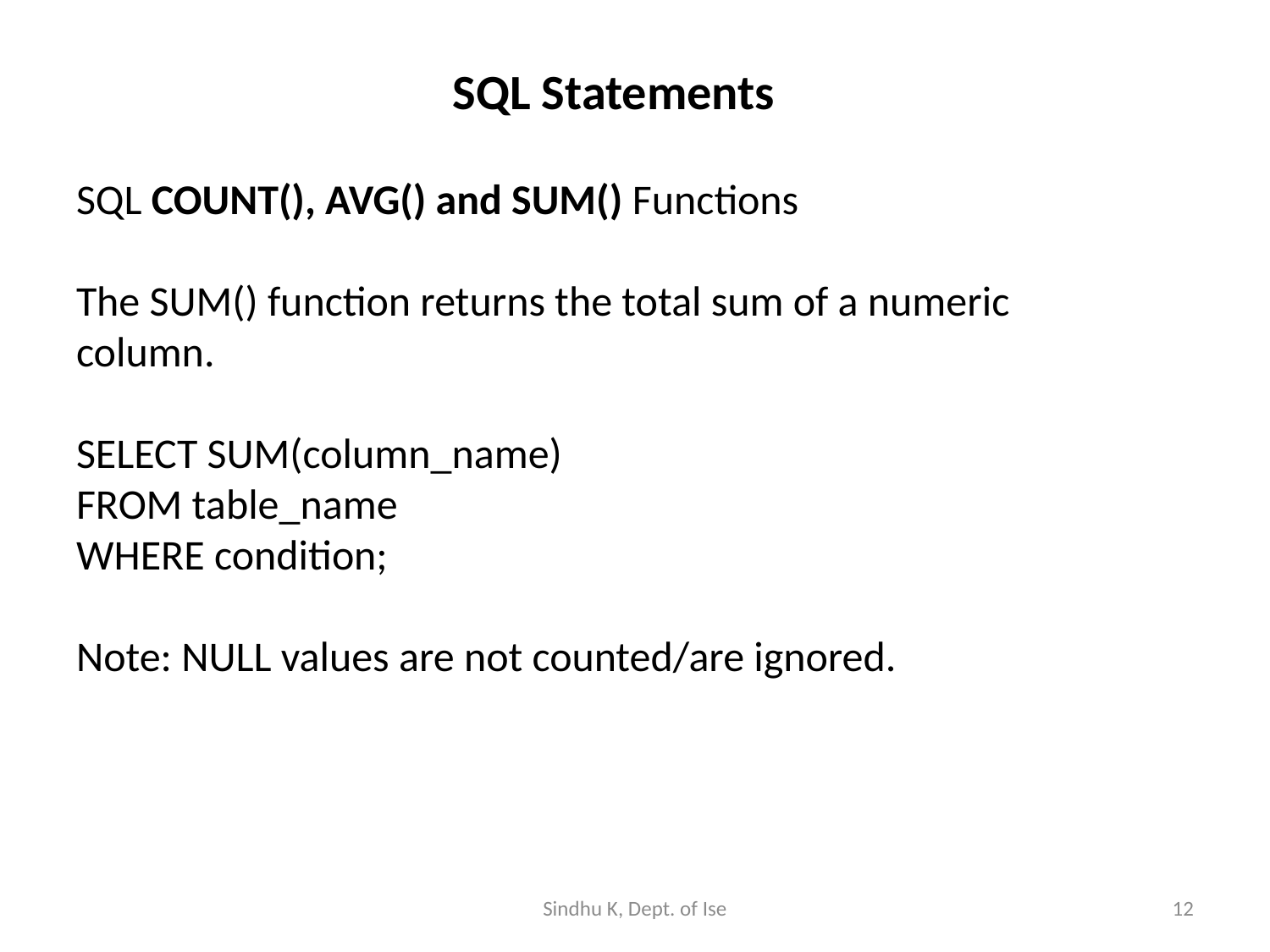

# SQL Statements

SQL COUNT(), AVG() and SUM() Functions

The SUM() function returns the total sum of a numeric column.

SELECT SUM(column_name)
FROM table_name
WHERE condition;

Note: NULL values are not counted/are ignored.

Sindhu K, Dept. of Ise
12